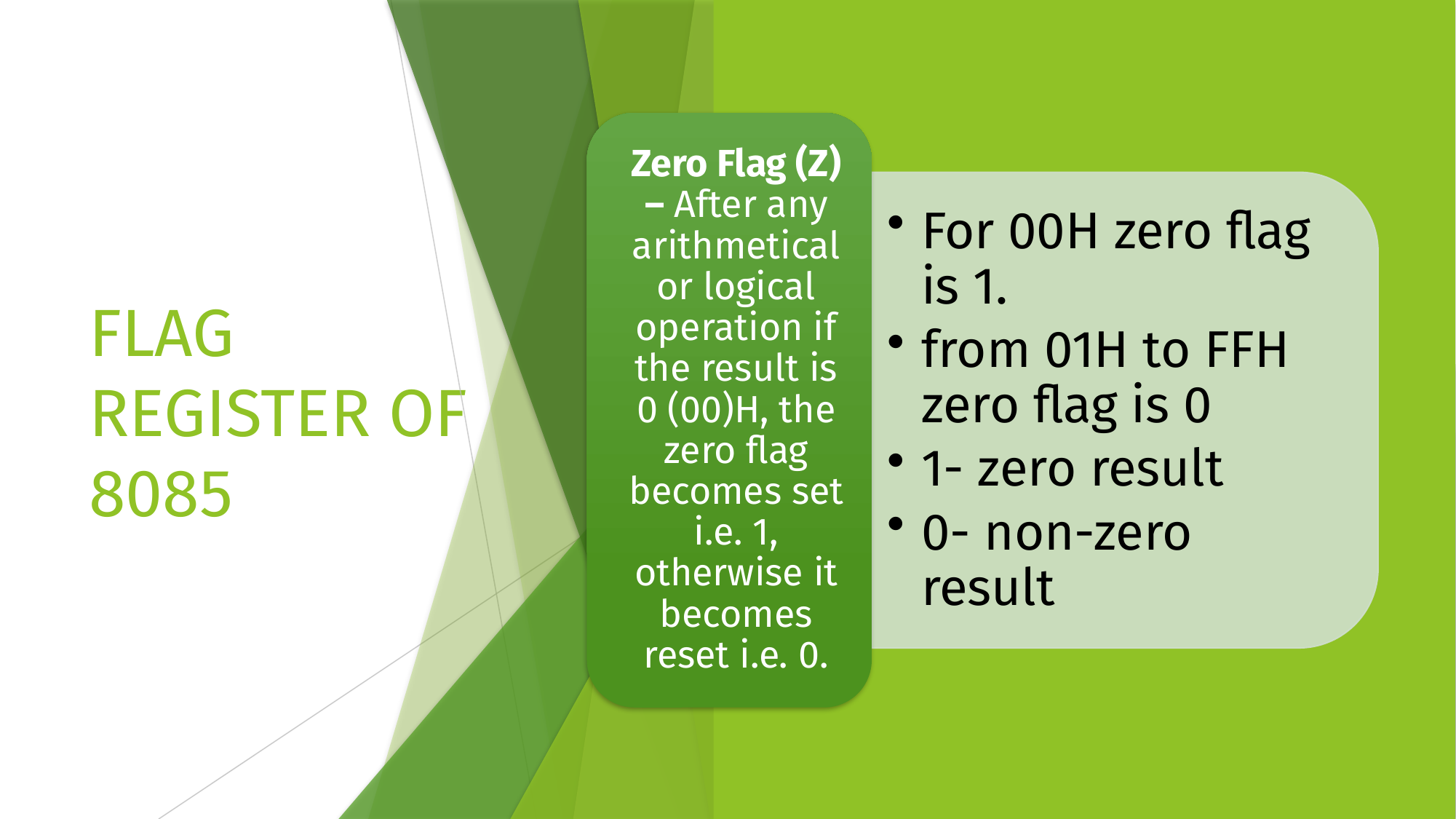

For 00H zero flag is 1.
from 01H to FFH zero flag is 0
1- zero result
0- non-zero result
Zero Flag (Z) – After any arithmetical or logical operation if the result is 0 (00)H, the zero flag becomes set i.e. 1, otherwise it becomes reset i.e. 0.
# FLAG REGISTER OF 8085